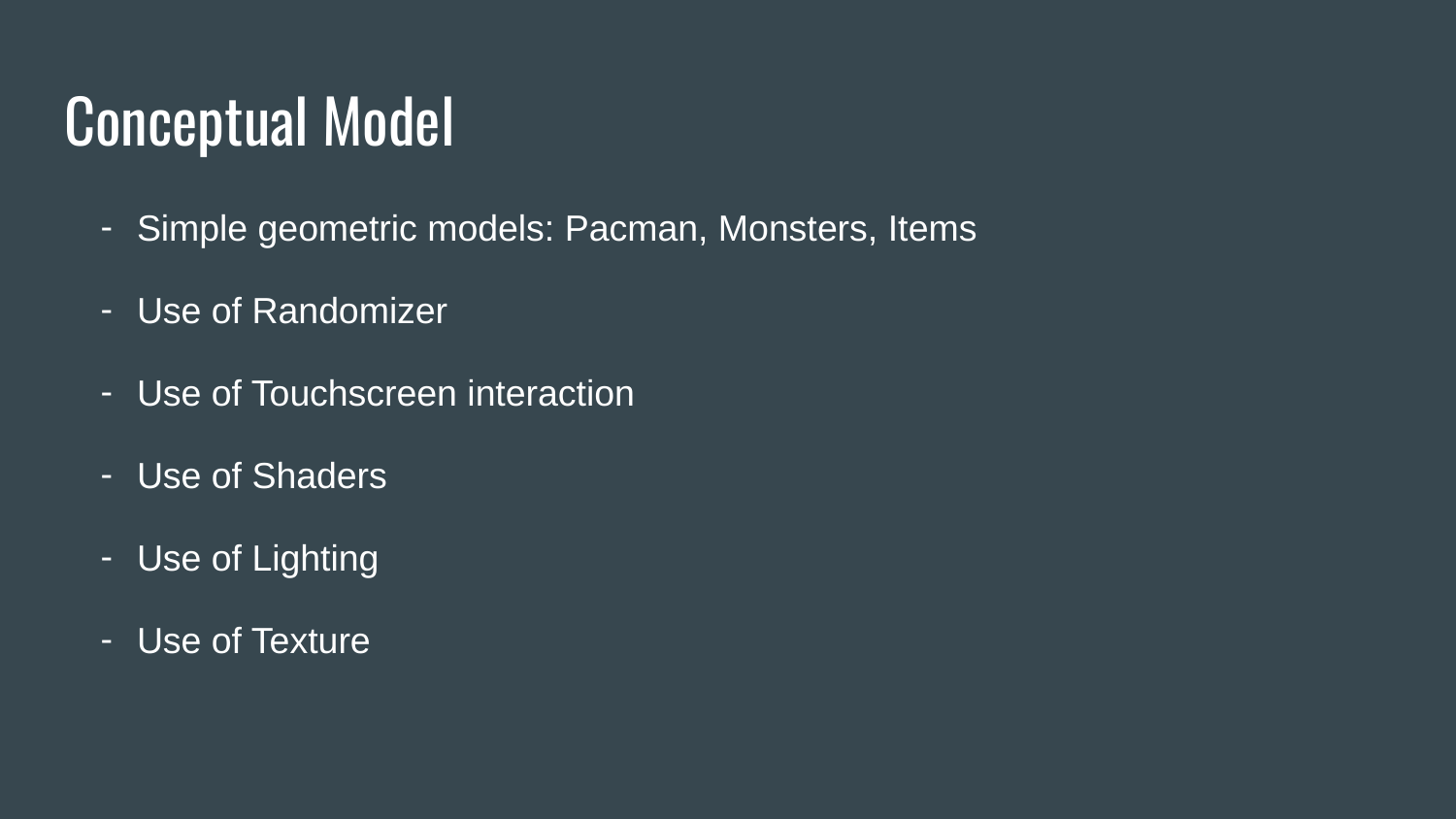

# Conceptual Model
Simple geometric models: Pacman, Monsters, Items
Use of Randomizer
Use of Touchscreen interaction
Use of Shaders
Use of Lighting
Use of Texture